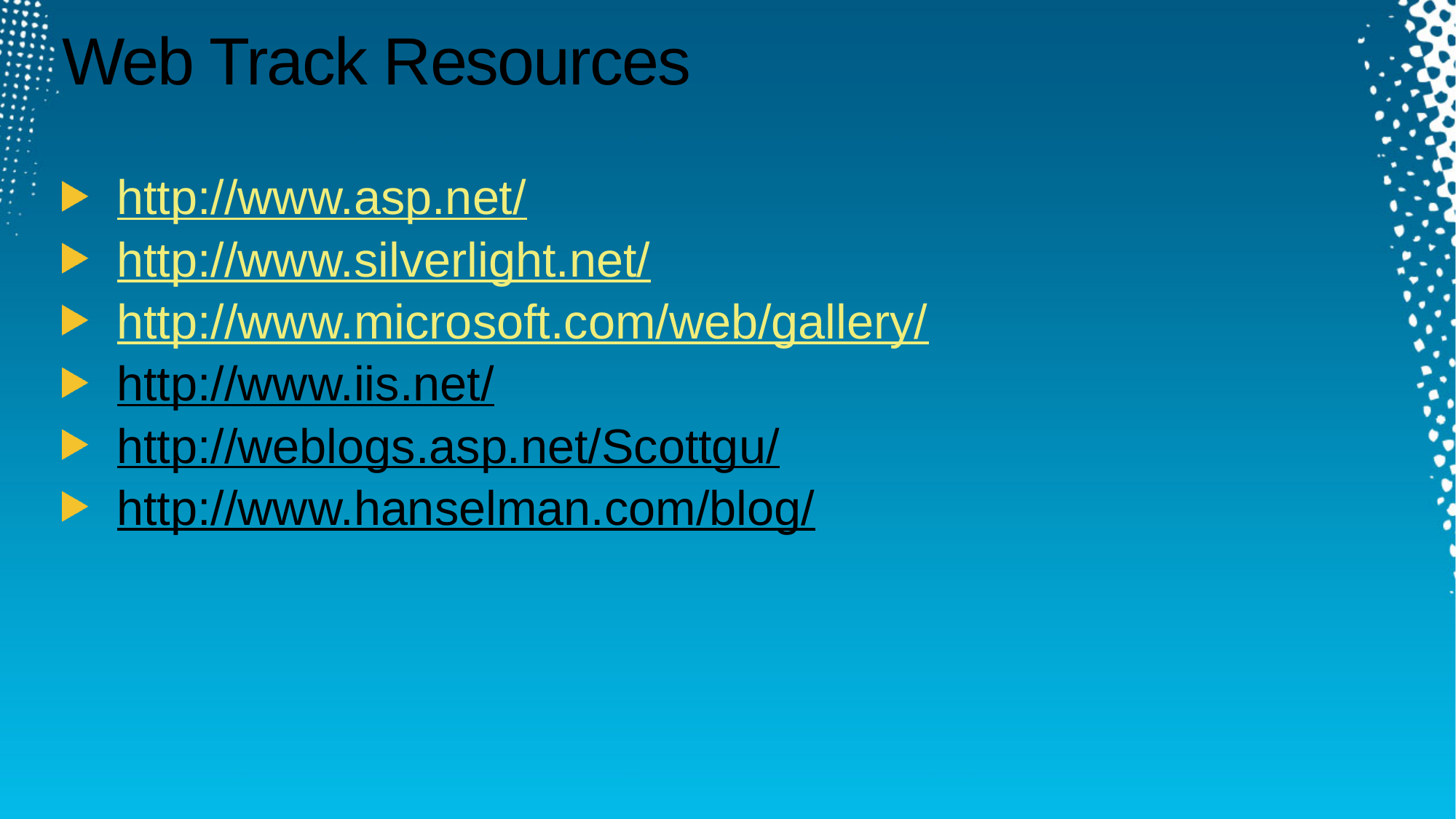

# Web Track Resources
http://www.asp.net/
http://www.silverlight.net/
http://www.microsoft.com/web/gallery/
http://www.iis.net/
http://weblogs.asp.net/Scottgu/
http://www.hanselman.com/blog/